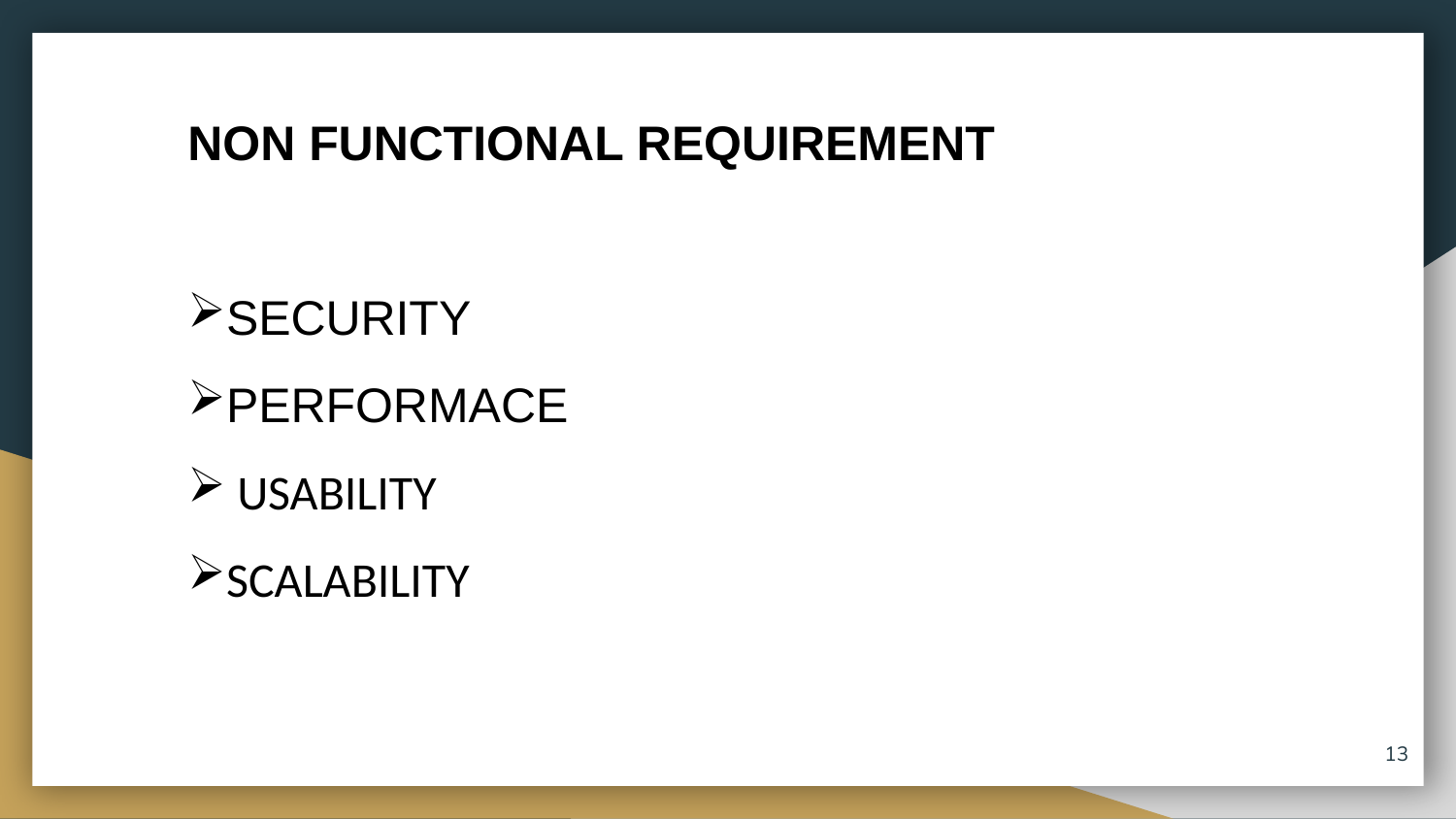

NON FUNCTIONAL REQUIREMENT

SECURITY
PERFORMACE
 USABILITY
SCALABILITY

13